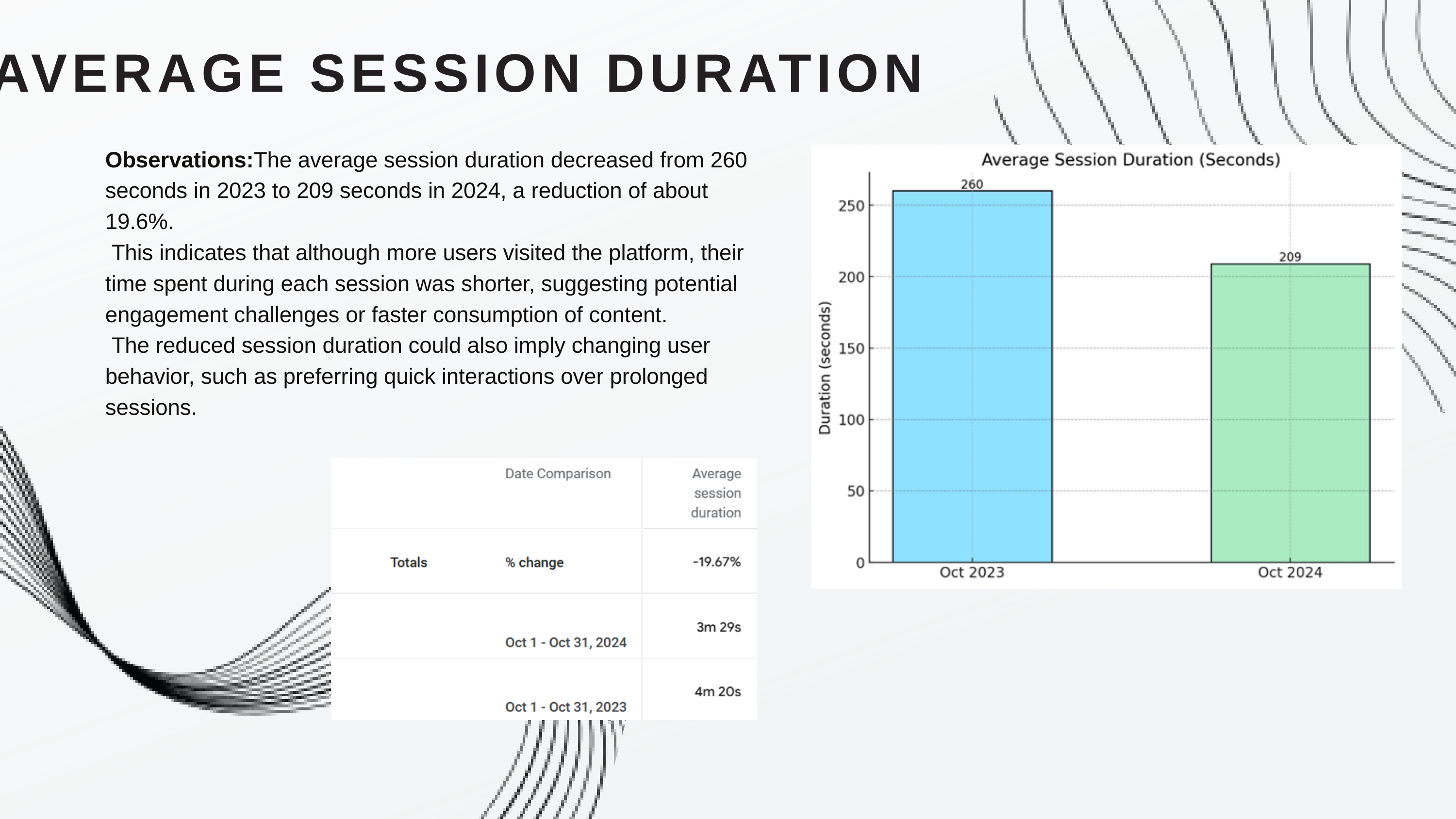

AVERAGE SESSION DURATION
Observations:The average session duration decreased from 260 seconds in 2023 to 209 seconds in 2024, a reduction of about 19.6%.
 This indicates that although more users visited the platform, their time spent during each session was shorter, suggesting potential engagement challenges or faster consumption of content.
 The reduced session duration could also imply changing user behavior, such as preferring quick interactions over prolonged sessions.